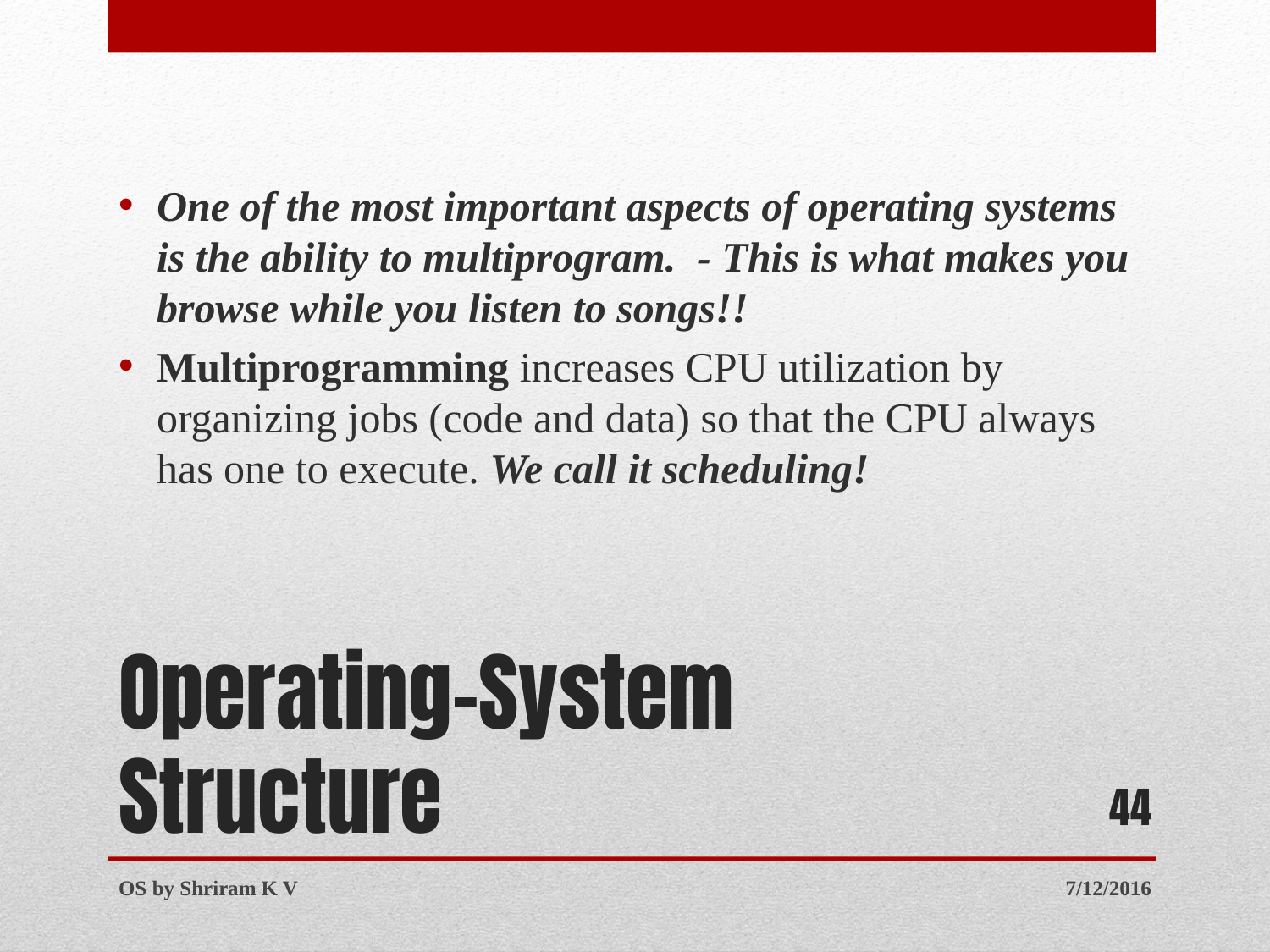

One of the most important aspects of operating systems is the ability to multiprogram.  - This is what makes you browse while you listen to songs!!
Multiprogramming increases CPU utilization by organizing jobs (code and data) so that the CPU always has one to execute. We call it scheduling!

# Operating-System Structure
44
OS by Shriram K V
7/12/2016